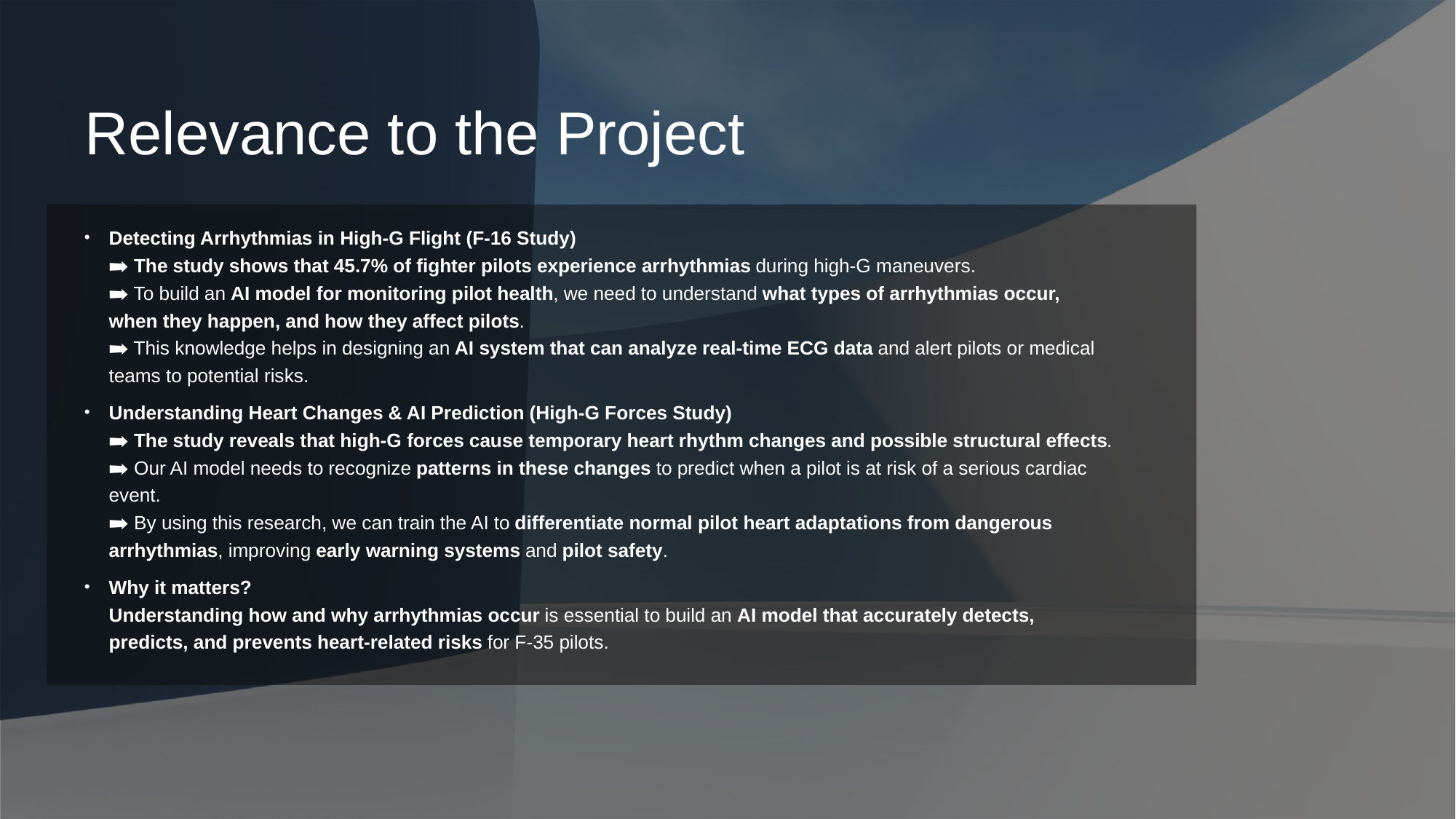

# Relevance to the Project

Detecting Arrhythmias in High-G Flight (F-16 Study)
➡ The study shows that 45.7% of fighter pilots experience arrhythmias during high-G maneuvers.
➡ To build an AI model for monitoring pilot health, we need to understand what types of arrhythmias occur, when they happen, and how they affect pilots.
➡ This knowledge helps in designing an AI system that can analyze real-time ECG data and alert pilots or medical teams to potential risks.
Understanding Heart Changes & AI Prediction (High-G Forces Study)
➡ The study reveals that high-G forces cause temporary heart rhythm changes and possible structural effects.
➡ Our AI model needs to recognize patterns in these changes to predict when a pilot is at risk of a serious cardiac event.
➡ By using this research, we can train the AI to differentiate normal pilot heart adaptations from dangerous arrhythmias, improving early warning systems and pilot safety.
Why it matters?
Understanding how and why arrhythmias occur is essential to build an AI model that accurately detects, predicts, and prevents heart-related risks for F-35 pilots.